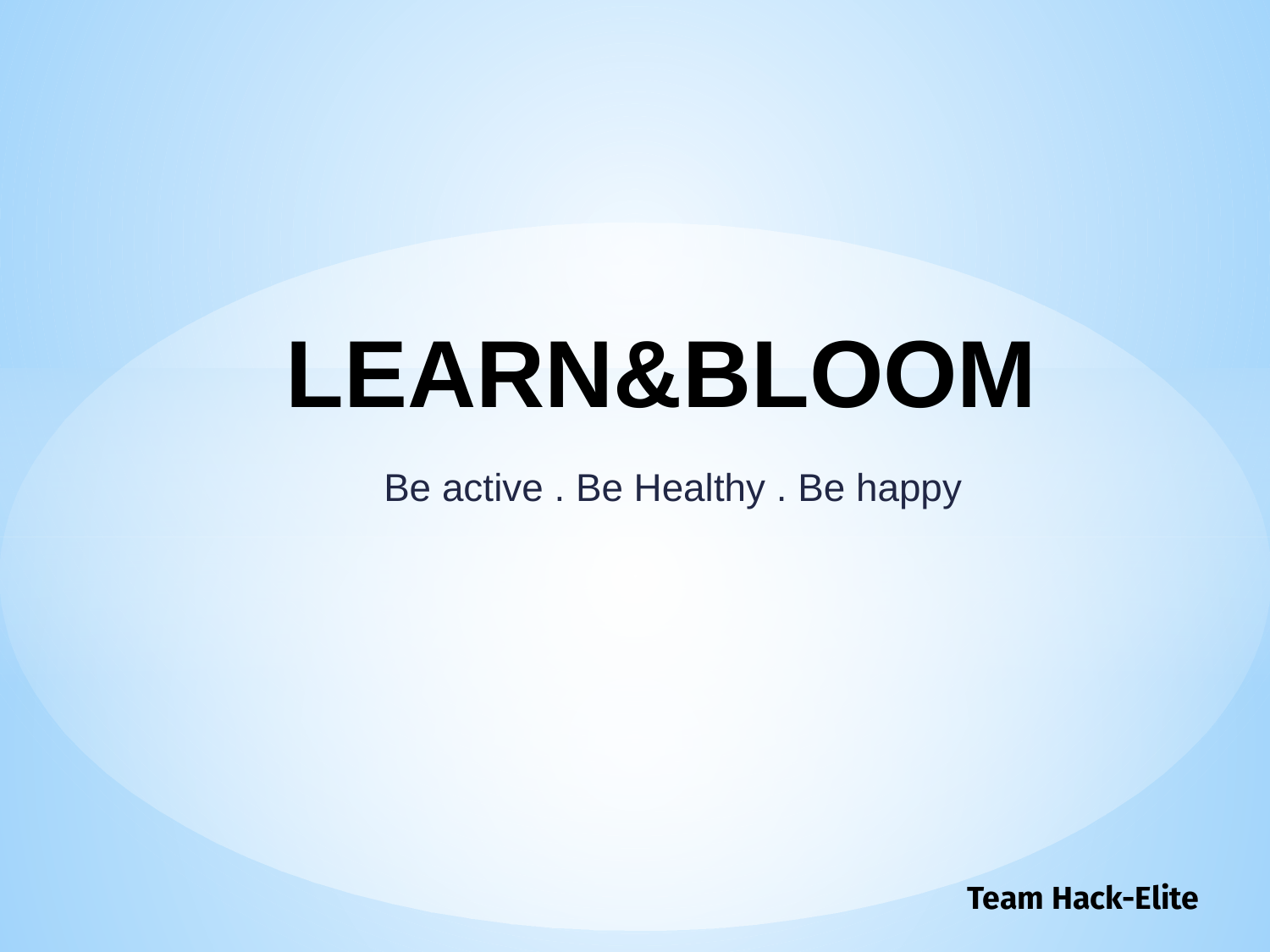

# LEARN&BLOOM
                                 Be active . Be Healthy . Be happy
Team Hack-Elite